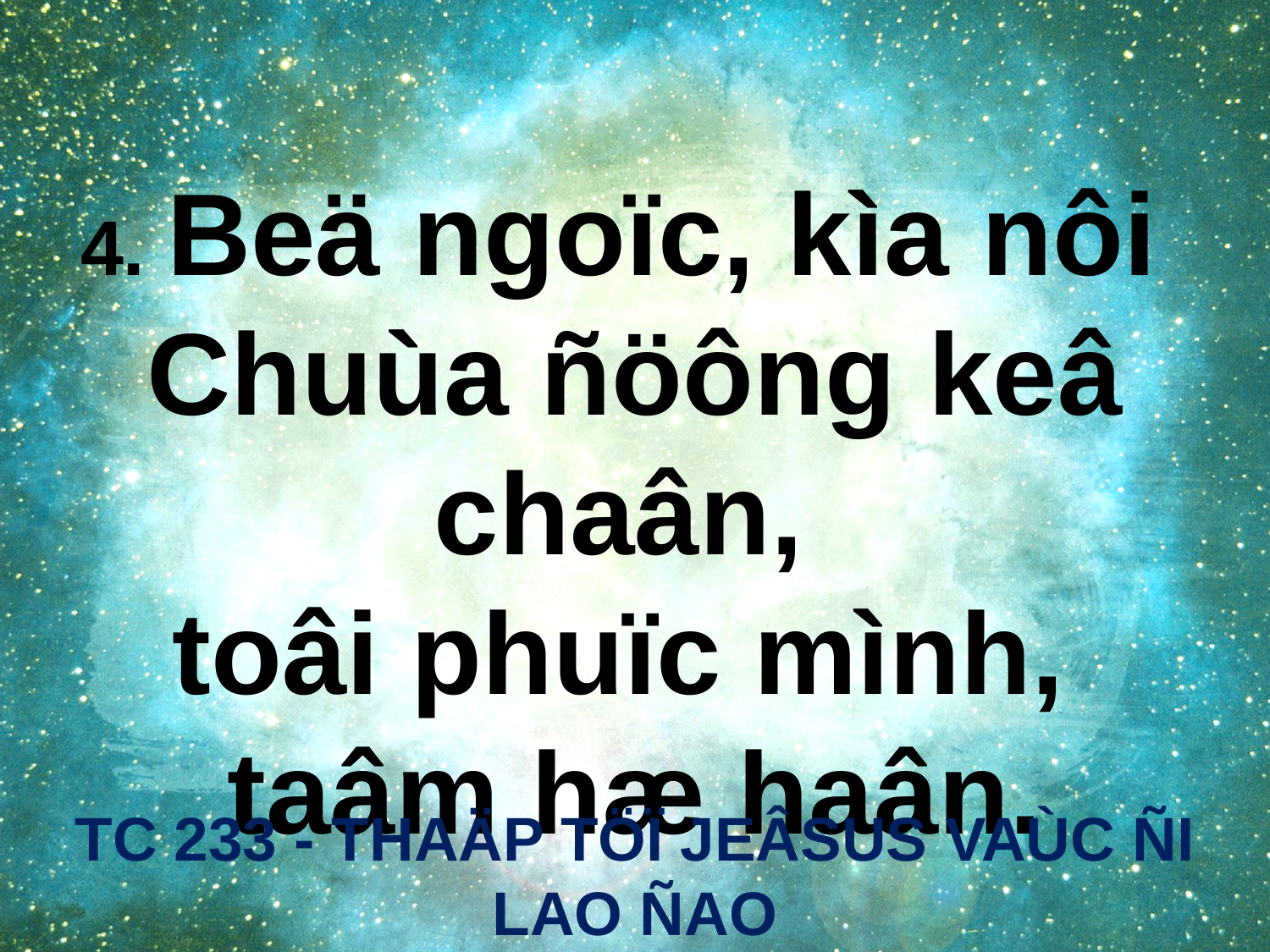

4. Beä ngoïc, kìa nôi
Chuùa ñöông keâ chaân,
toâi phuïc mình,
taâm hæ haân.
TC 233 - THAÄP TÖÏ JEÂSUS VAÙC ÑI LAO ÑAO